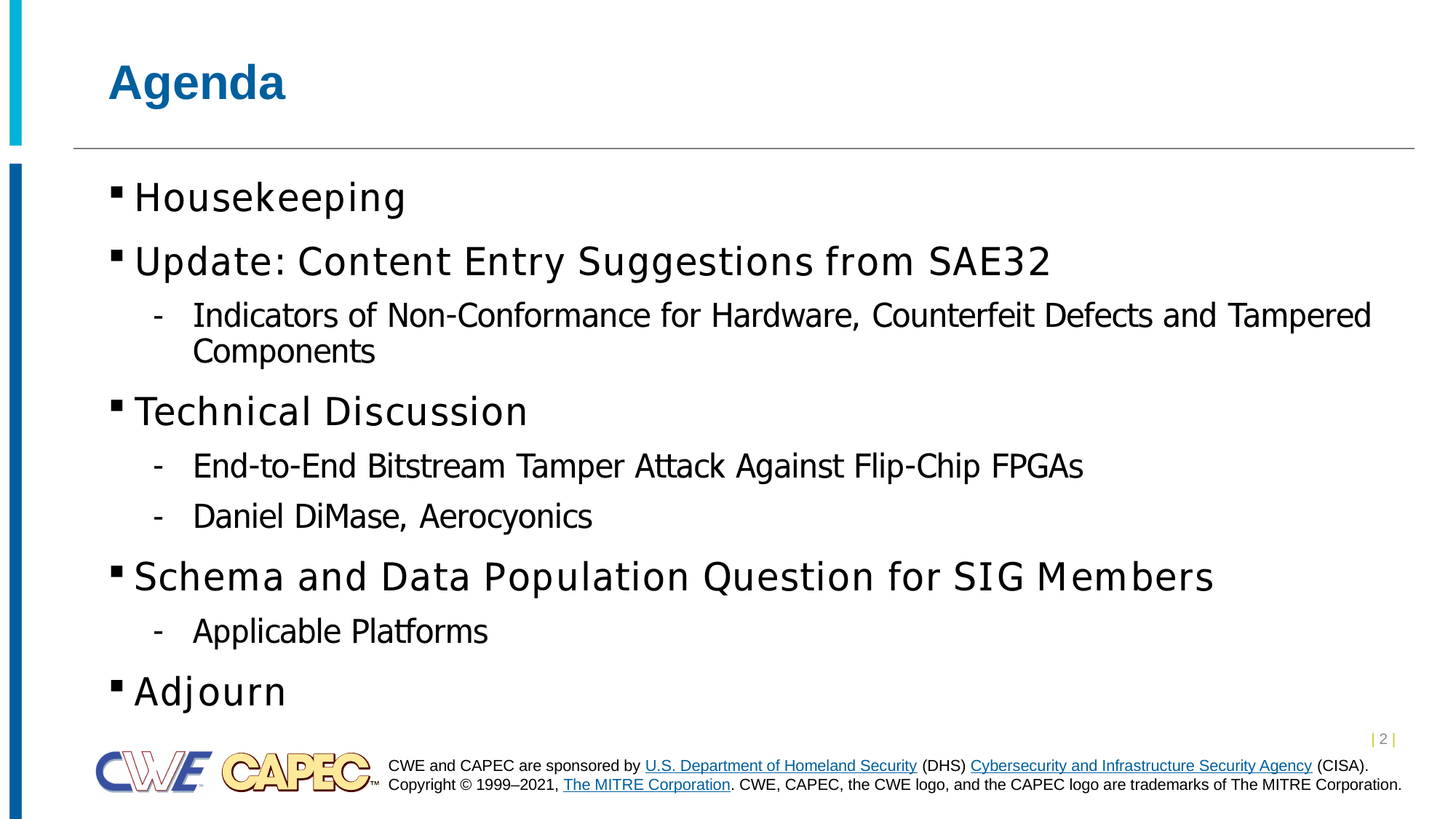

# Agenda
Housekeeping
Update: Content Entry Suggestions from SAE32
Indicators of Non-Conformance for Hardware, Counterfeit Defects and Tampered Components
Technical Discussion
End-to-End Bitstream Tamper Attack Against Flip-Chip FPGAs
Daniel DiMase, Aerocyonics
Schema and Data Population Question for SIG Members
Applicable Platforms
Adjourn
| 2 |